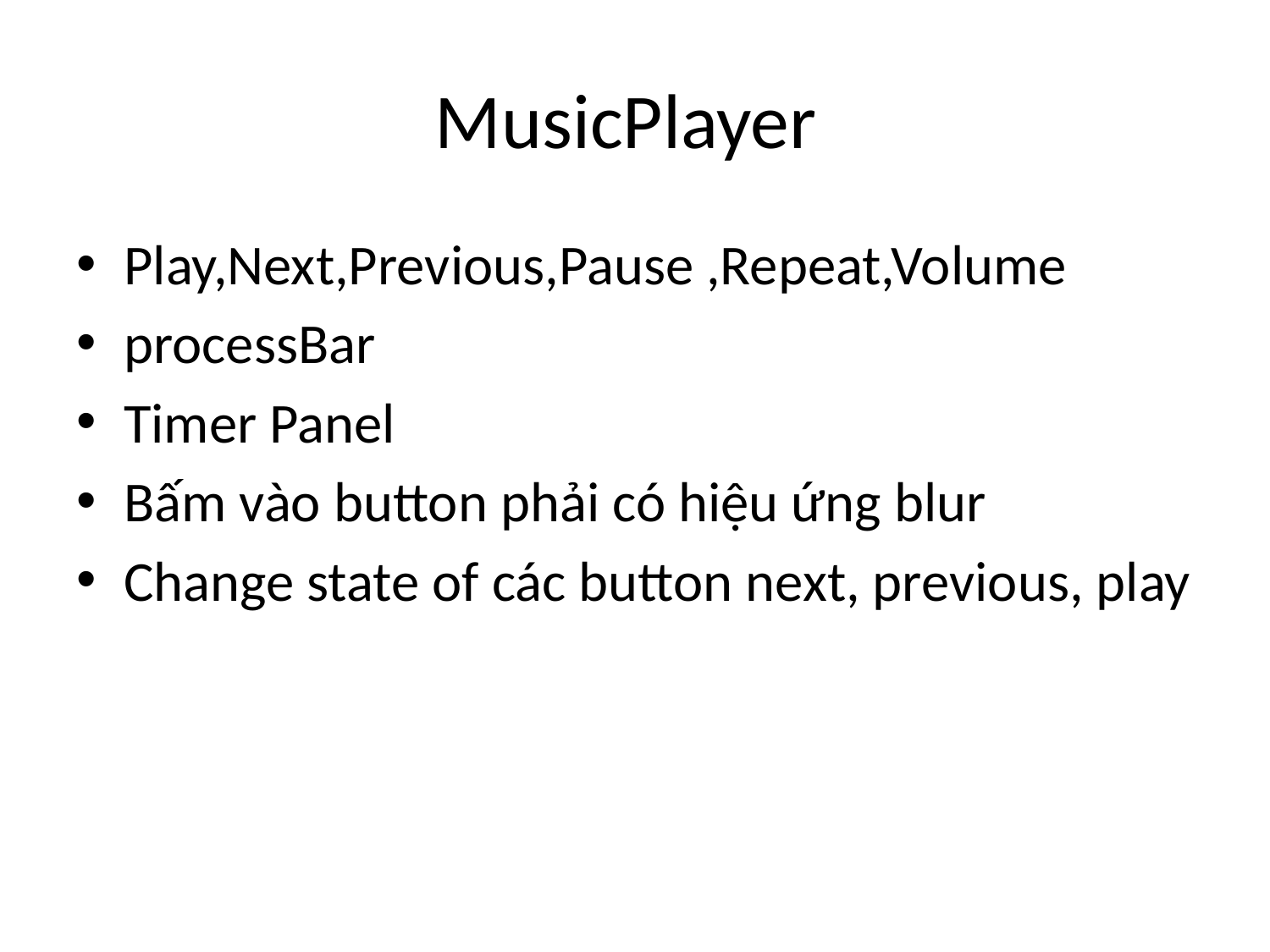

# MusicPlayer
Play,Next,Previous,Pause ,Repeat,Volume
processBar
Timer Panel
Bấm vào button phải có hiệu ứng blur
Change state of các button next, previous, play